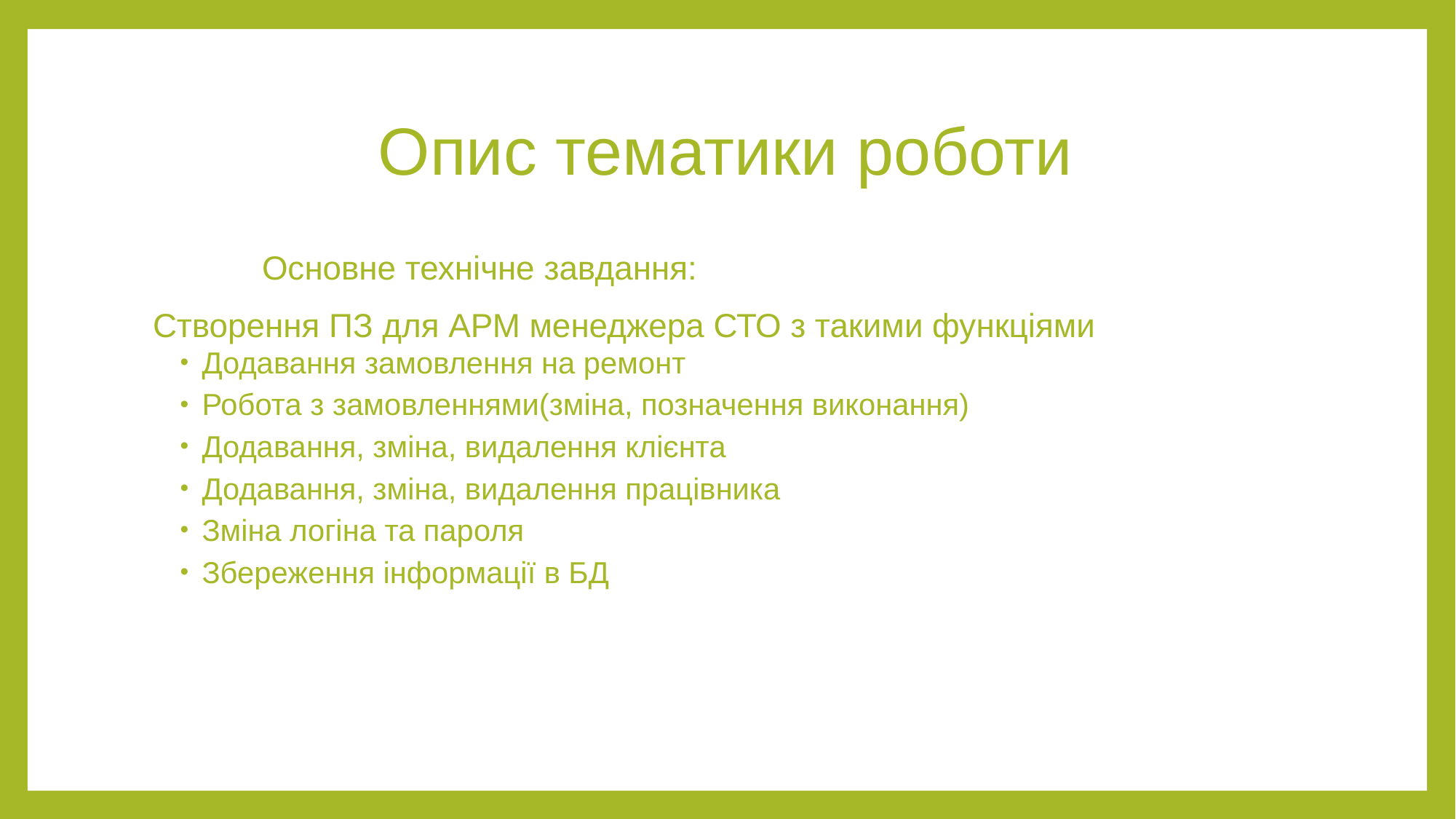

# Опис тематики роботи
	Основне технічне завдання:
Створення ПЗ для АРМ менеджера СТО з такими функціями
Додавання замовлення на ремонт
Робота з замовленнями(зміна, позначення виконання)
Додавання, зміна, видалення клієнта
Додавання, зміна, видалення працівника
Зміна логіна та пароля
Збереження інформації в БД